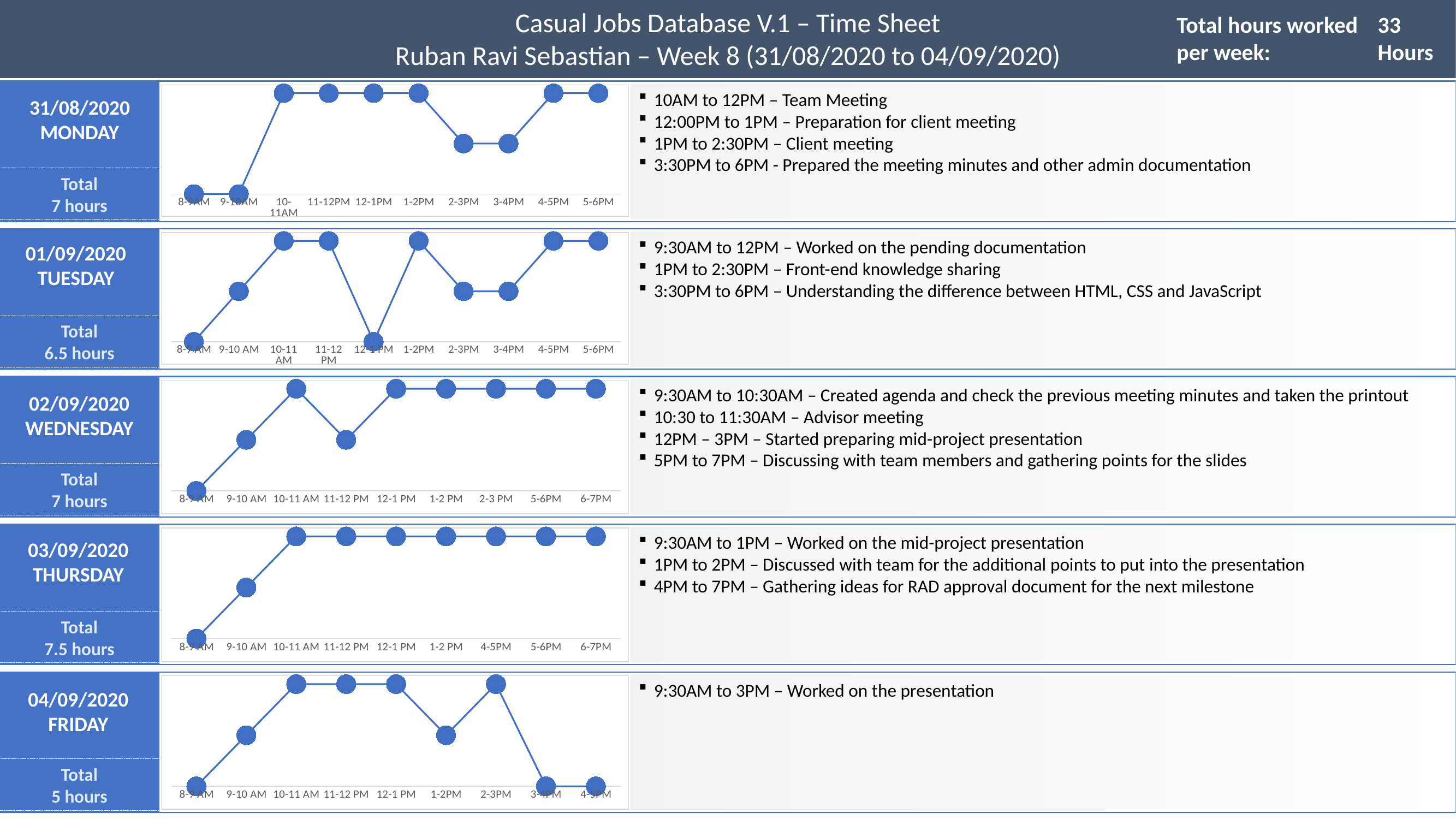

Casual Jobs Database V.1 – Time Sheet
Ruban Ravi Sebastian – Week 8 (31/08/2020 to 04/09/2020)
Total hours worked per week:
33 Hours

### Chart

| Category | Series 1 |
|---|---|
| 8-9AM | 0.0 |
| 9-10AM | 0.0 |
| 10-11AM | 60.0 |
| 11-12PM | 60.0 |
| 12-1PM | 60.0 |
| 1-2PM | 60.0 |
| 2-3PM | 30.0 |
| 3-4PM | 30.0 |
| 4-5PM | 60.0 |
| 5-6PM | 60.0 |
10AM to 12PM – Team Meeting
12:00PM to 1PM – Preparation for client meeting
1PM to 2:30PM – Client meeting
3:30PM to 6PM - Prepared the meeting minutes and other admin documentation
31/08/2020
MONDAY
Total
7 hours

### Chart

| Category | Series 1 |
|---|---|
| 8-9 AM | 0.0 |
| 9-10 AM | 30.0 |
| 10-11 AM | 60.0 |
| 11-12 PM | 60.0 |
| 12-1 PM | 0.0 |
| 1-2PM | 60.0 |
| 2-3PM | 30.0 |
| 3-4PM | 30.0 |
| 4-5PM | 60.0 |
| 5-6PM | 60.0 |
9:30AM to 12PM – Worked on the pending documentation
1PM to 2:30PM – Front-end knowledge sharing
3:30PM to 6PM – Understanding the difference between HTML, CSS and JavaScript

01/09/2020
TUESDAY
Total
6.5 hours

### Chart

| Category | Series 1 |
|---|---|
| 8-9 AM | 0.0 |
| 9-10 AM | 30.0 |
| 10-11 AM | 60.0 |
| 11-12 PM | 30.0 |
| 12-1 PM | 60.0 |
| 1-2 PM | 60.0 |
| 2-3 PM | 60.0 |
| 5-6PM | 60.0 |
| 6-7PM | 60.0 |
9:30AM to 10:30AM – Created agenda and check the previous meeting minutes and taken the printout
10:30 to 11:30AM – Advisor meeting
12PM – 3PM – Started preparing mid-project presentation
5PM to 7PM – Discussing with team members and gathering points for the slides

02/09/2020
WEDNESDAY
Total
7 hours

### Chart

| Category | Series 1 |
|---|---|
| 8-9 AM | 0.0 |
| 9-10 AM | 30.0 |
| 10-11 AM | 60.0 |
| 11-12 PM | 60.0 |
| 12-1 PM | 60.0 |
| 1-2 PM | 60.0 |
| 4-5PM | 60.0 |
| 5-6PM | 60.0 |
| 6-7PM | 60.0 |
9:30AM to 1PM – Worked on the mid-project presentation
1PM to 2PM – Discussed with team for the additional points to put into the presentation
4PM to 7PM – Gathering ideas for RAD approval document for the next milestone
03/09/2020
THURSDAY
Total
7.5 hours

### Chart

| Category | Series 1 |
|---|---|
| 8-9 AM | 0.0 |
| 9-10 AM | 30.0 |
| 10-11 AM | 60.0 |
| 11-12 PM | 60.0 |
| 12-1 PM | 60.0 |
| 1-2PM | 30.0 |
| 2-3PM | 60.0 |
| 3-4PM | 0.0 |
| 4-5PM | 0.0 |
9:30AM to 3PM – Worked on the presentation
04/09/2020
FRIDAY
Total
5 hours